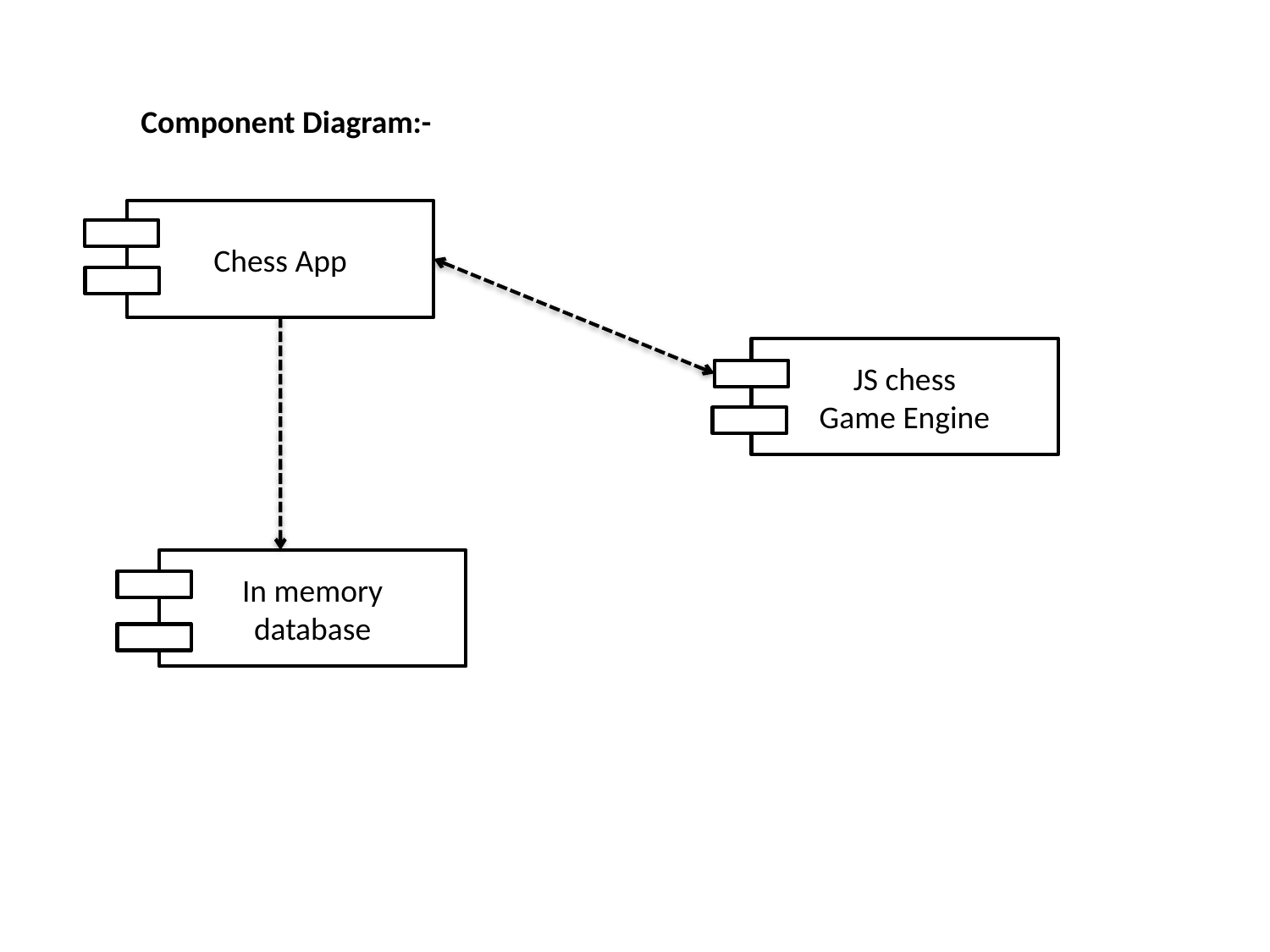

Component Diagram:-
Chess App

JS chess
Game Engine

In memory
database